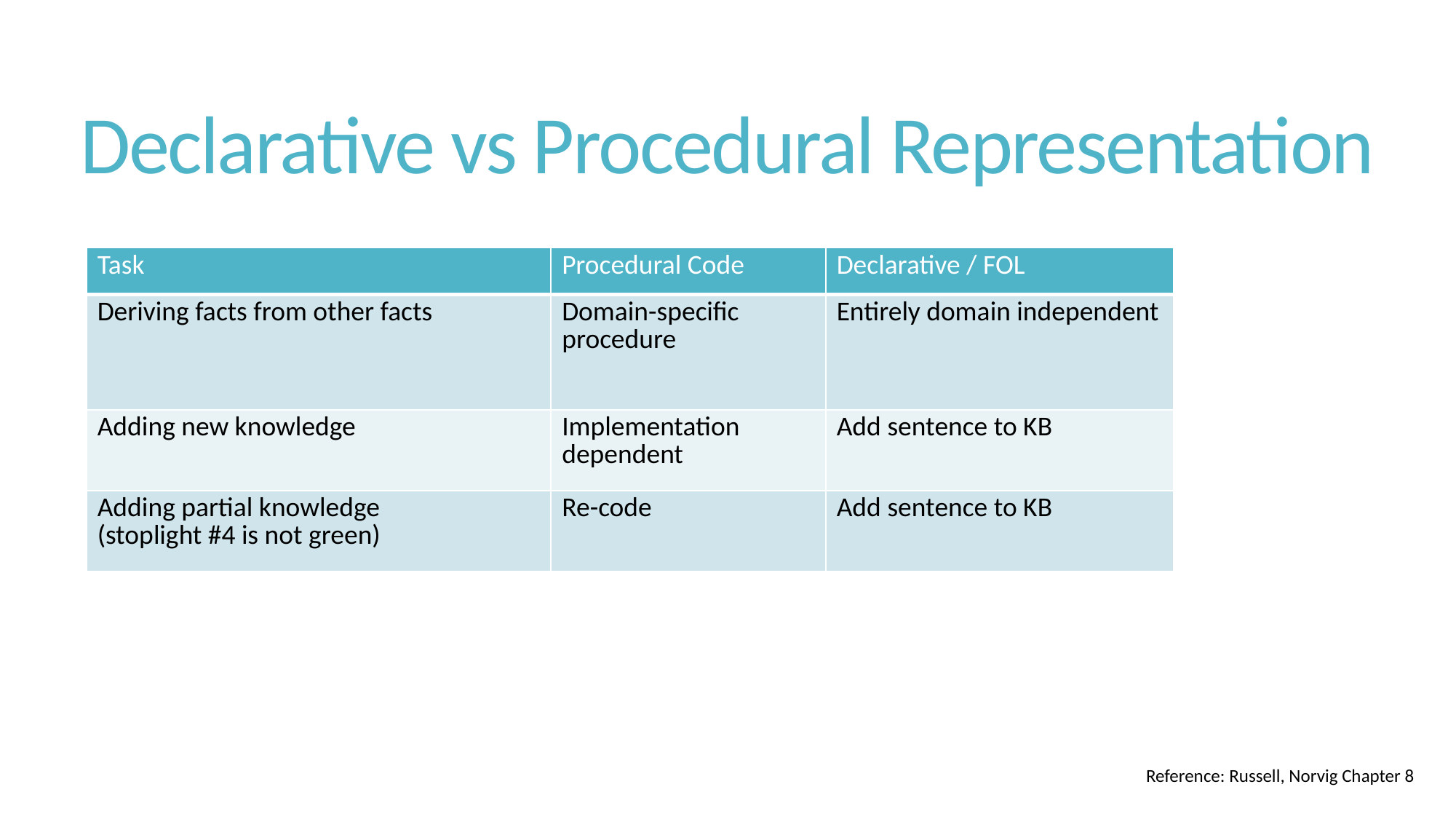

# Declarative vs Procedural Representation
| Task | Procedural Code | Declarative / FOL |
| --- | --- | --- |
| Deriving facts from other facts | Domain-specific procedure | Entirely domain independent |
| Adding new knowledge | Implementation dependent | Add sentence to KB |
| Adding partial knowledge (stoplight #4 is not green) | Re-code | Add sentence to KB |
Reference: Russell, Norvig Chapter 8